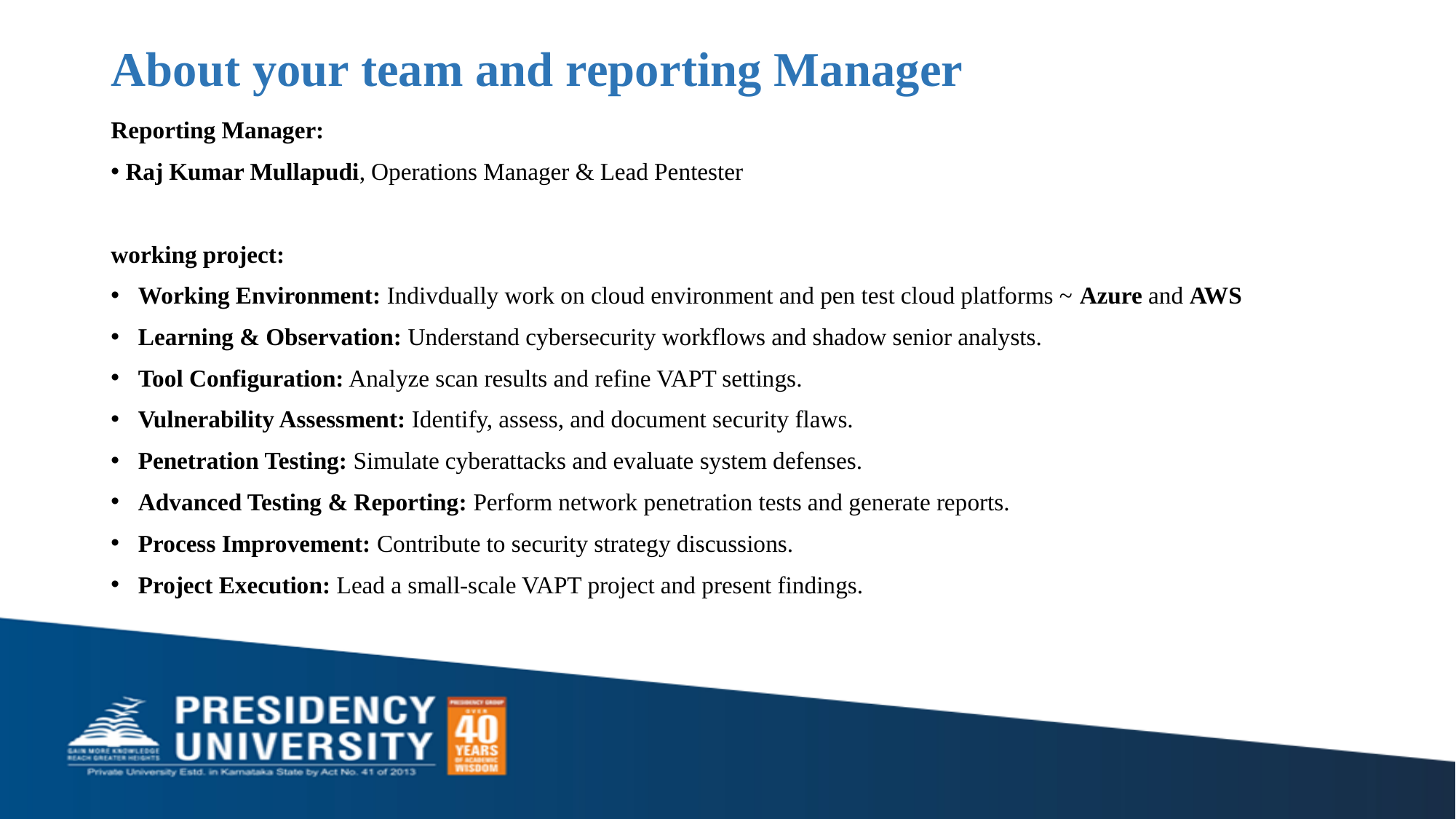

# About your team and reporting Manager
Reporting Manager:
 Raj Kumar Mullapudi, Operations Manager & Lead Pentester

working project:
Working Environment: Indivdually work on cloud environment and pen test cloud platforms ~ Azure and AWS
Learning & Observation: Understand cybersecurity workflows and shadow senior analysts.
Tool Configuration: Analyze scan results and refine VAPT settings.
Vulnerability Assessment: Identify, assess, and document security flaws.
Penetration Testing: Simulate cyberattacks and evaluate system defenses.
Advanced Testing & Reporting: Perform network penetration tests and generate reports.
Process Improvement: Contribute to security strategy discussions.
Project Execution: Lead a small-scale VAPT project and present findings.
6